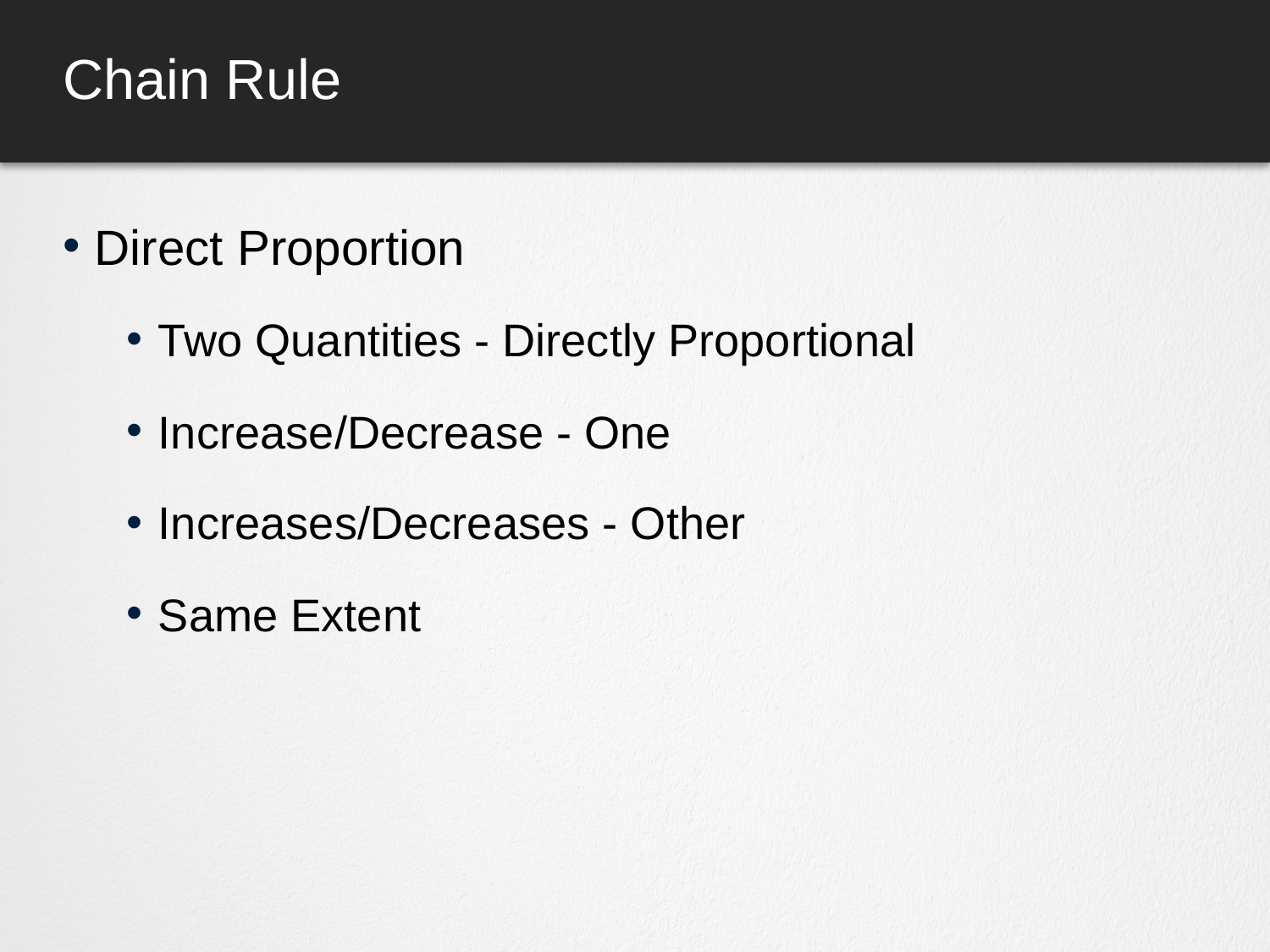

# Chain Rule
Direct Proportion
Two Quantities - Directly Proportional
Increase/Decrease - One
Increases/Decreases - Other
Same Extent